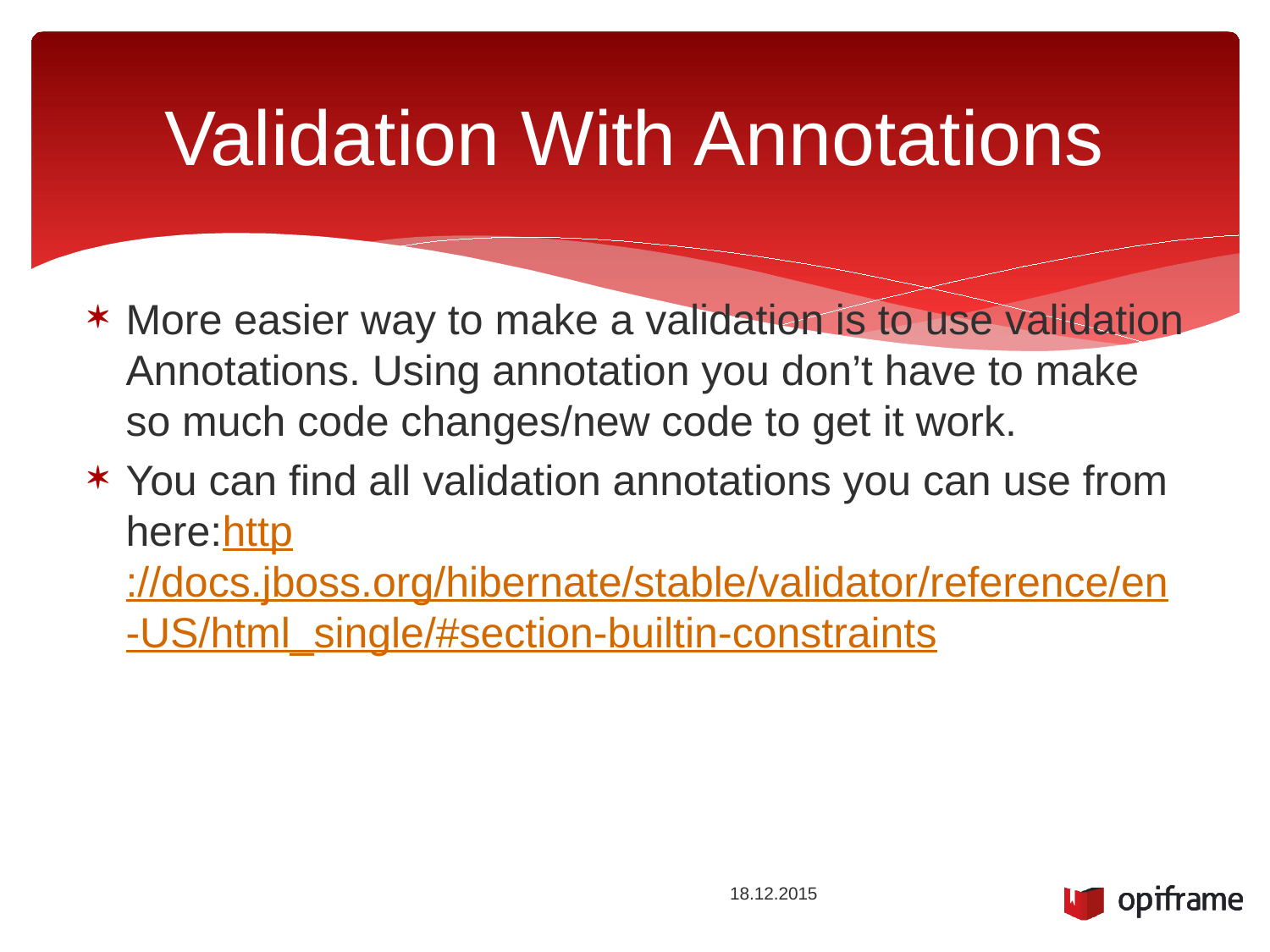

# Validation With Annotations
More easier way to make a validation is to use validation Annotations. Using annotation you don’t have to make so much code changes/new code to get it work.
You can find all validation annotations you can use from here:http://docs.jboss.org/hibernate/stable/validator/reference/en-US/html_single/#section-builtin-constraints

18.12.2015